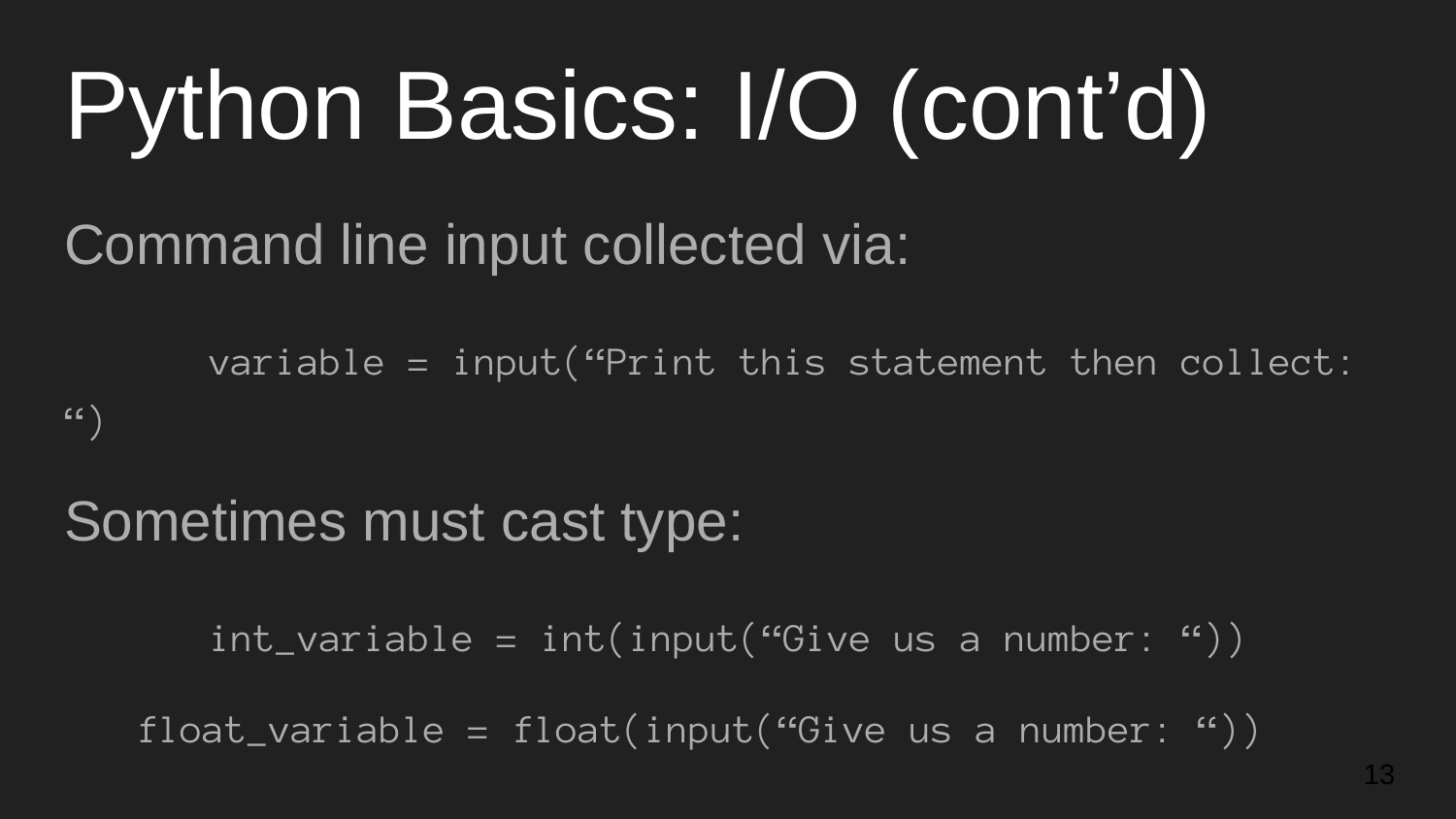

# Python Basics: I/O (cont’d)
Command line input collected via:
	variable = input(“Print this statement then collect: “)
Sometimes must cast type:
	int_variable = int(input(“Give us a number: “))
float_variable = float(input(“Give us a number: “))
13